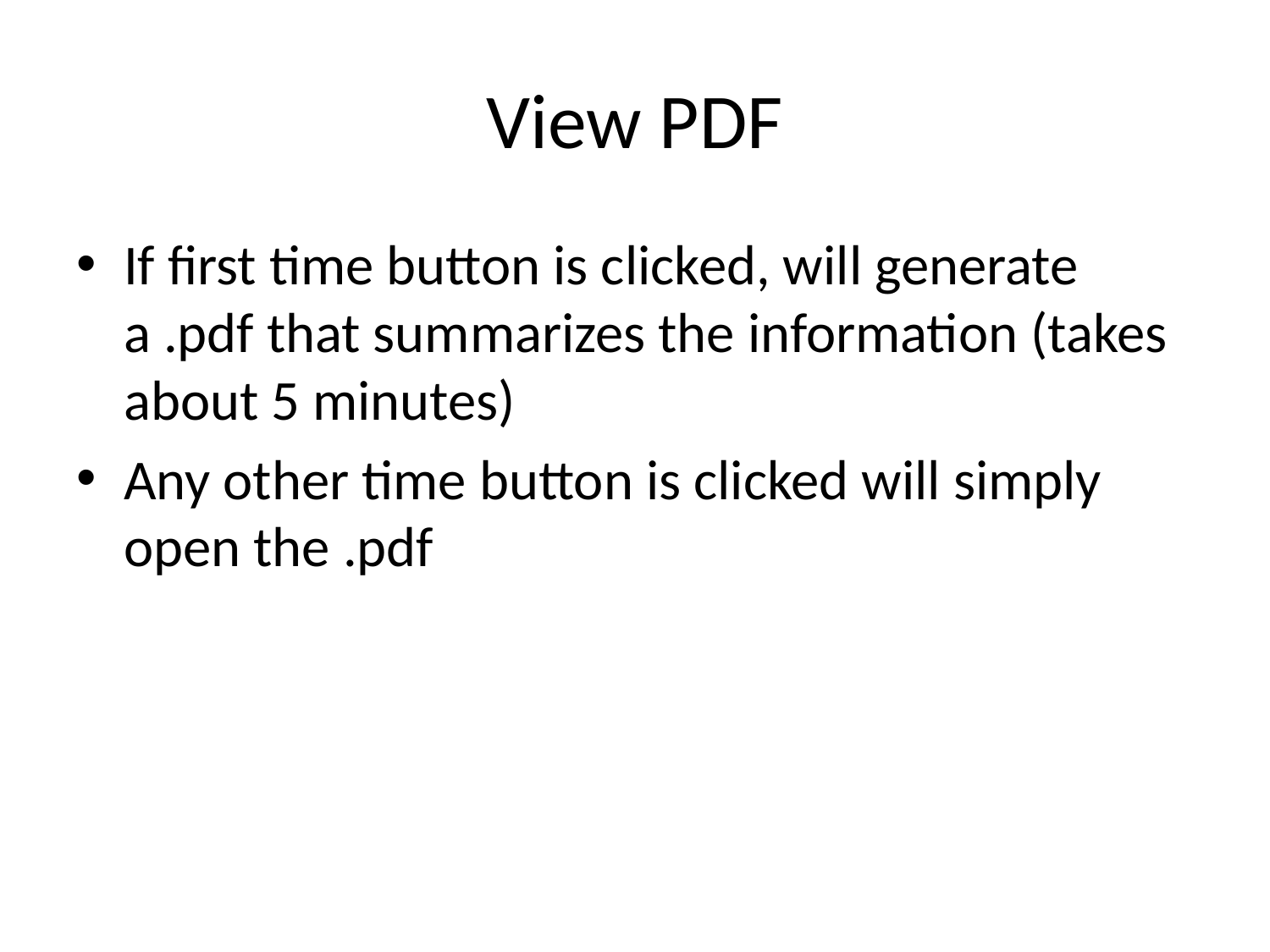

# View PDF
If first time button is clicked, will generate a .pdf that summarizes the information (takes about 5 minutes)
Any other time button is clicked will simply open the .pdf